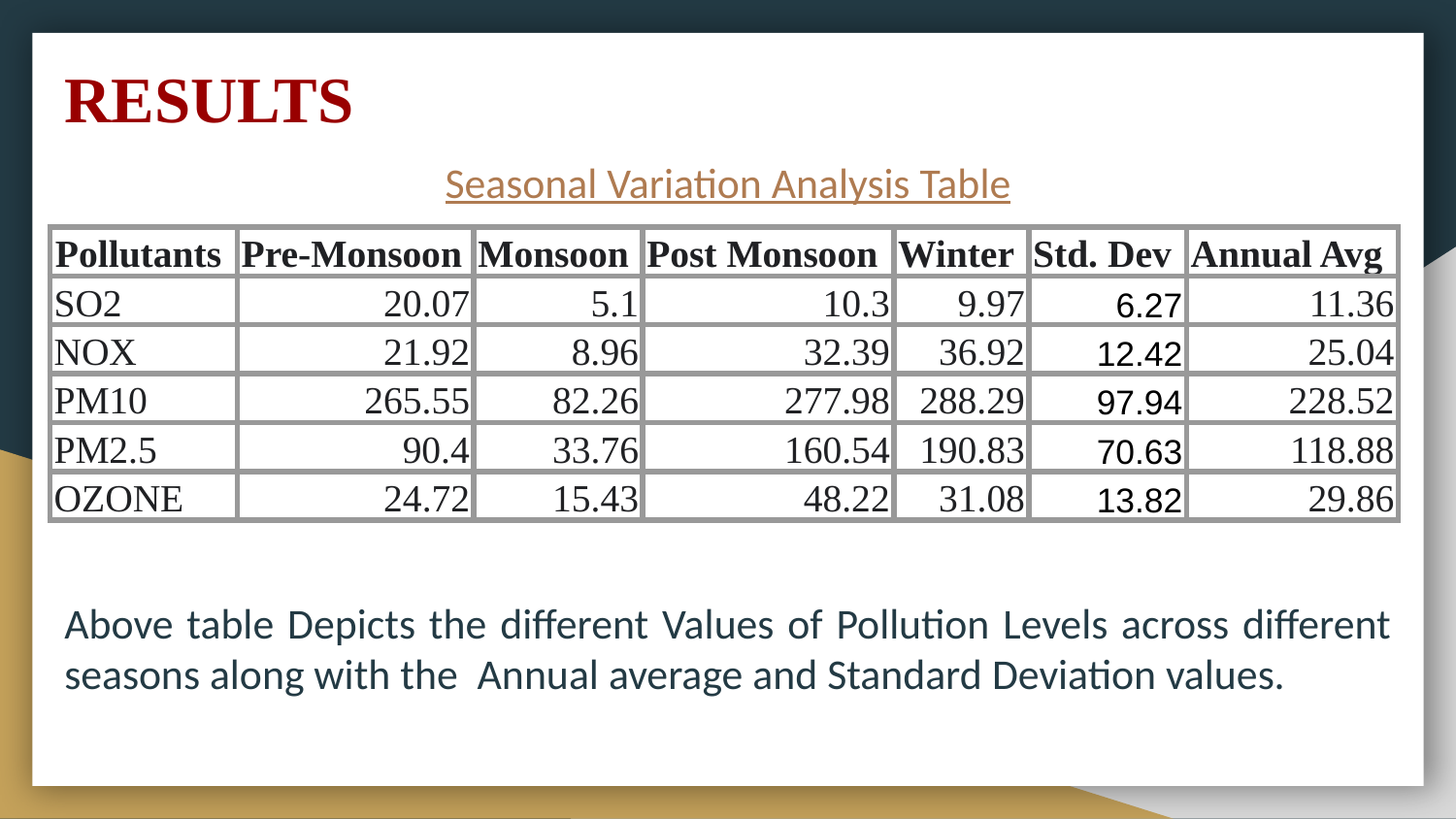

RESULTS
Seasonal Variation Analysis Table
| Pollutants | Pre-Monsoon | Monsoon | Post Monsoon | Winter | Std. Dev | Annual Avg |
| --- | --- | --- | --- | --- | --- | --- |
| SO2 | 20.07 | 5.1 | 10.3 | 9.97 | 6.27 | 11.36 |
| NOX | 21.92 | 8.96 | 32.39 | 36.92 | 12.42 | 25.04 |
| PM10 | 265.55 | 82.26 | 277.98 | 288.29 | 97.94 | 228.52 |
| PM2.5 | 90.4 | 33.76 | 160.54 | 190.83 | 70.63 | 118.88 |
| OZONE | 24.72 | 15.43 | 48.22 | 31.08 | 13.82 | 29.86 |
Above table Depicts the different Values of Pollution Levels across different seasons along with the  Annual average and Standard Deviation values.